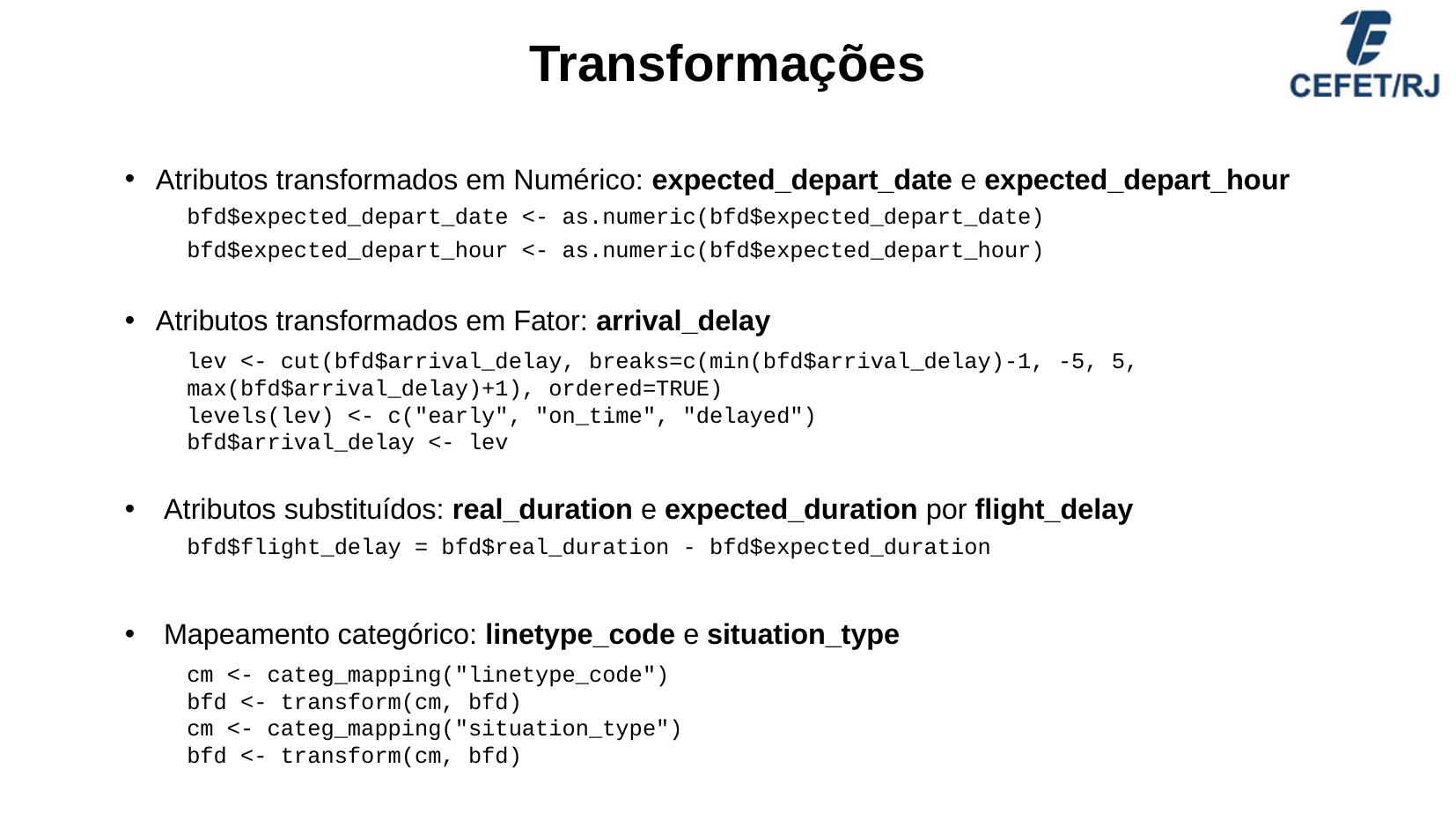

Transformações

Atributos transformados em Numérico: expected_depart_date e expected_depart_hour
bfd$expected_depart_date <- as.numeric(bfd$expected_depart_date)
bfd$expected_depart_hour <- as.numeric(bfd$expected_depart_hour)

Atributos transformados em Fator: arrival_delay
lev <- cut(bfd$arrival_delay, breaks=c(min(bfd$arrival_delay)-1, -5, 5, max(bfd$arrival_delay)+1), ordered=TRUE)
levels(lev) <- c("early", "on_time", "delayed")
bfd$arrival_delay <- lev

Atributos substituídos: real_duration e expected_duration por flight_delay
bfd$flight_delay = bfd$real_duration - bfd$expected_duration

Mapeamento categórico: linetype_code e situation_type
cm <- categ_mapping("linetype_code")
bfd <- transform(cm, bfd)
cm <- categ_mapping("situation_type")
bfd <- transform(cm, bfd)